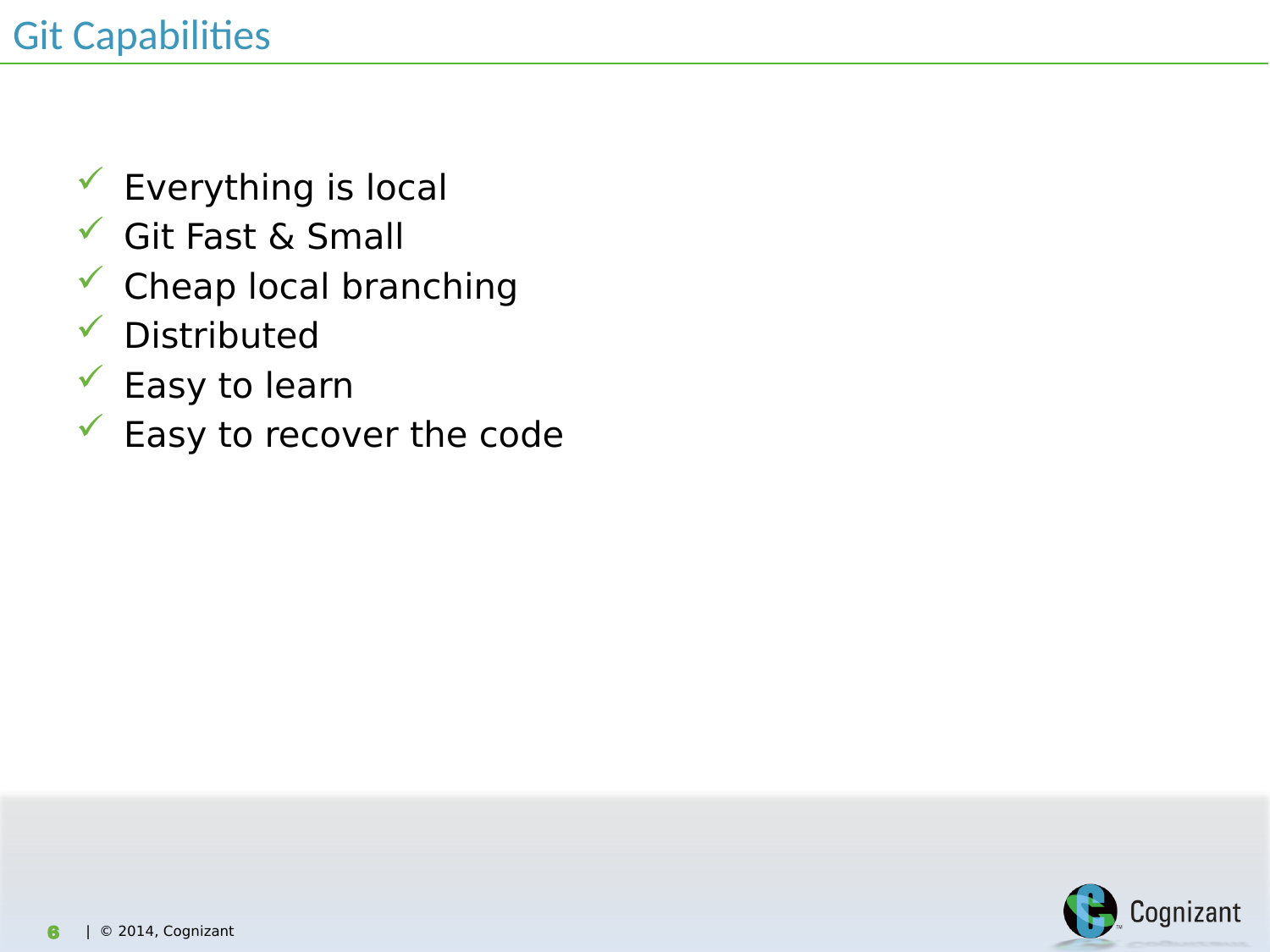

Git Capabilities
Everything is local
Git Fast & Small
Cheap local branching
Distributed
Easy to learn
Easy to recover the code

6